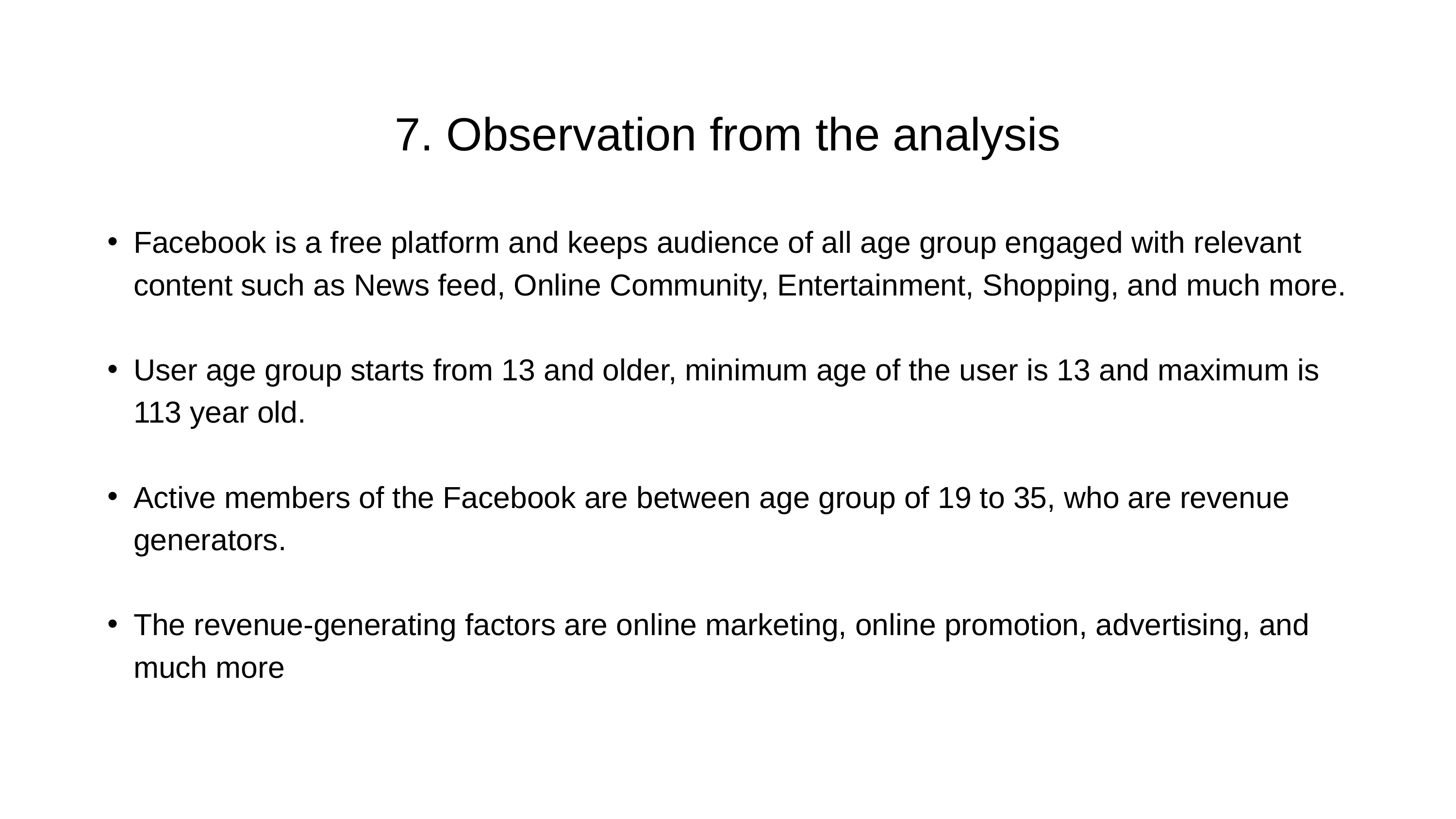

7. Observation from the analysis

Facebook is a free platform and keeps audience of all age group engaged with relevant content such as News feed, Online Community, Entertainment, Shopping, and much more.

User age group starts from 13 and older, minimum age of the user is 13 and maximum is 113 year old.

Active members of the Facebook are between age group of 19 to 35, who are revenue generators.

The revenue-generating factors are online marketing, online promotion, advertising, and much more